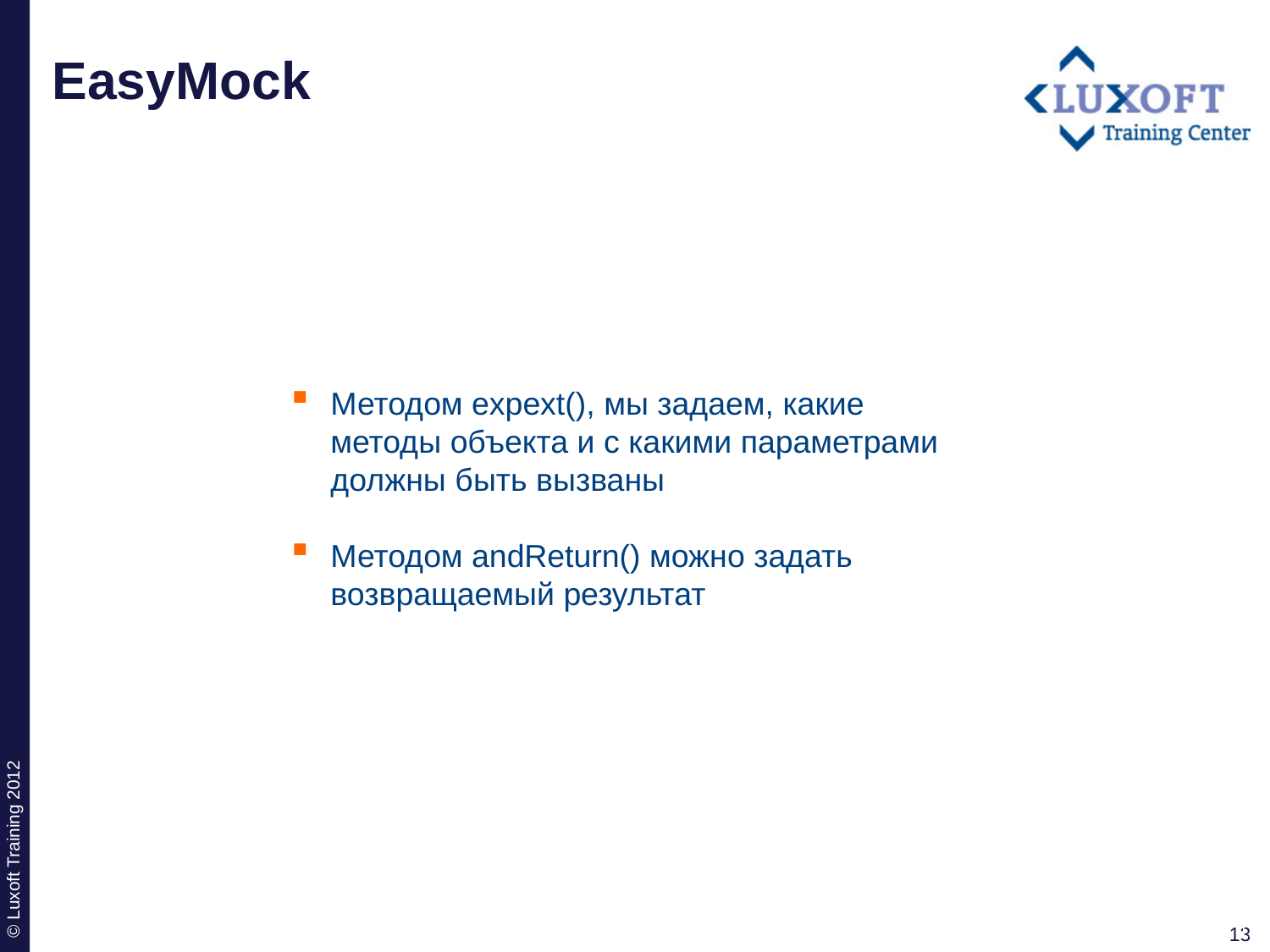

# EasyMock
Методом expext(), мы задаем, какие методы объекта и с какими параметрами должны быть вызваны

Методом andReturn() можно задать возвращаемый результат